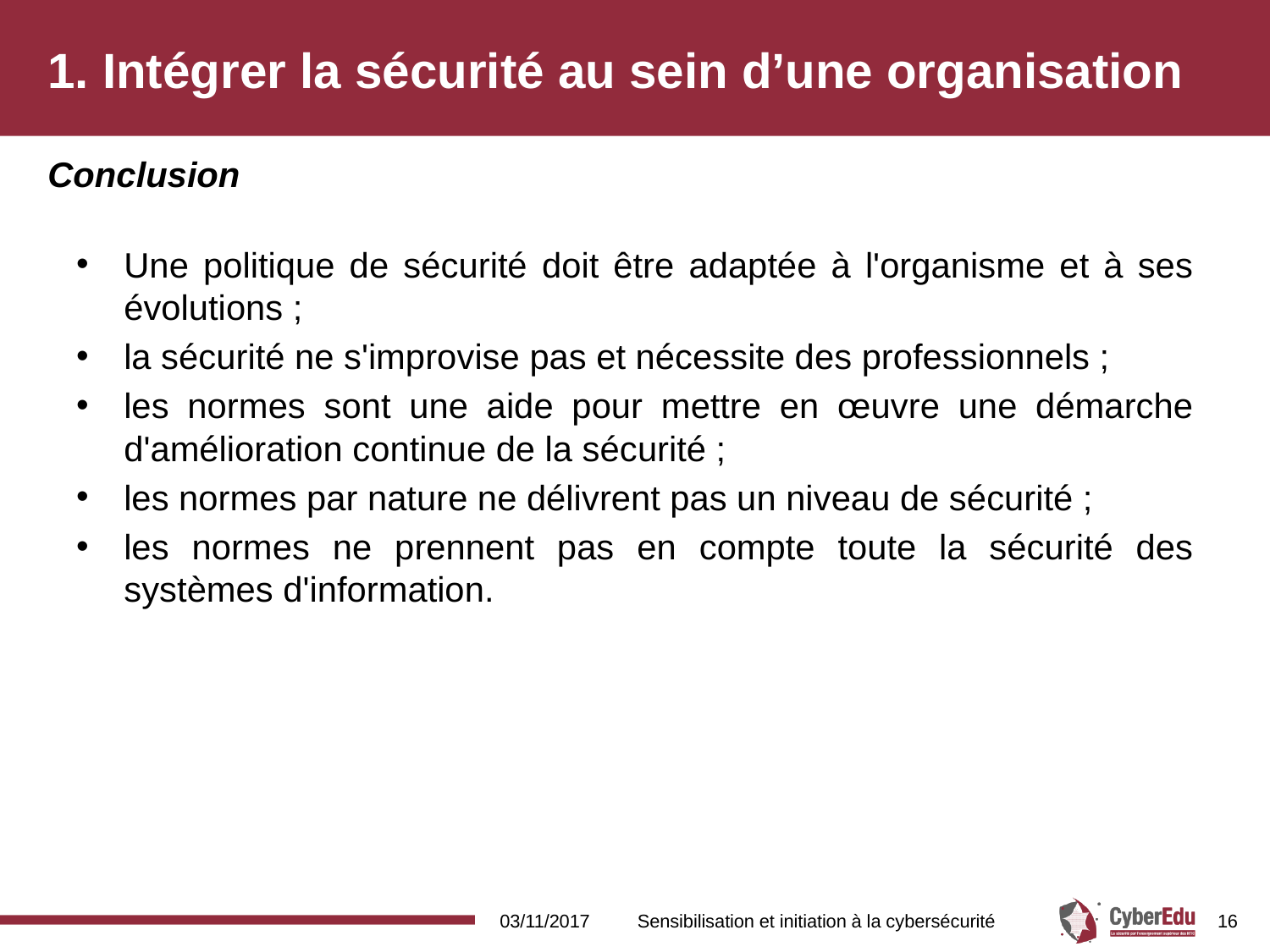

# 1. Intégrer la sécurité au sein d’une organisation
Conclusion
Une politique de sécurité doit être adaptée à l'organisme et à ses évolutions ;
la sécurité ne s'improvise pas et nécessite des professionnels ;
les normes sont une aide pour mettre en œuvre une démarche d'amélioration continue de la sécurité ;
les normes par nature ne délivrent pas un niveau de sécurité ;
les normes ne prennent pas en compte toute la sécurité des systèmes d'information.
03/11/2017
Sensibilisation et initiation à la cybersécurité
16